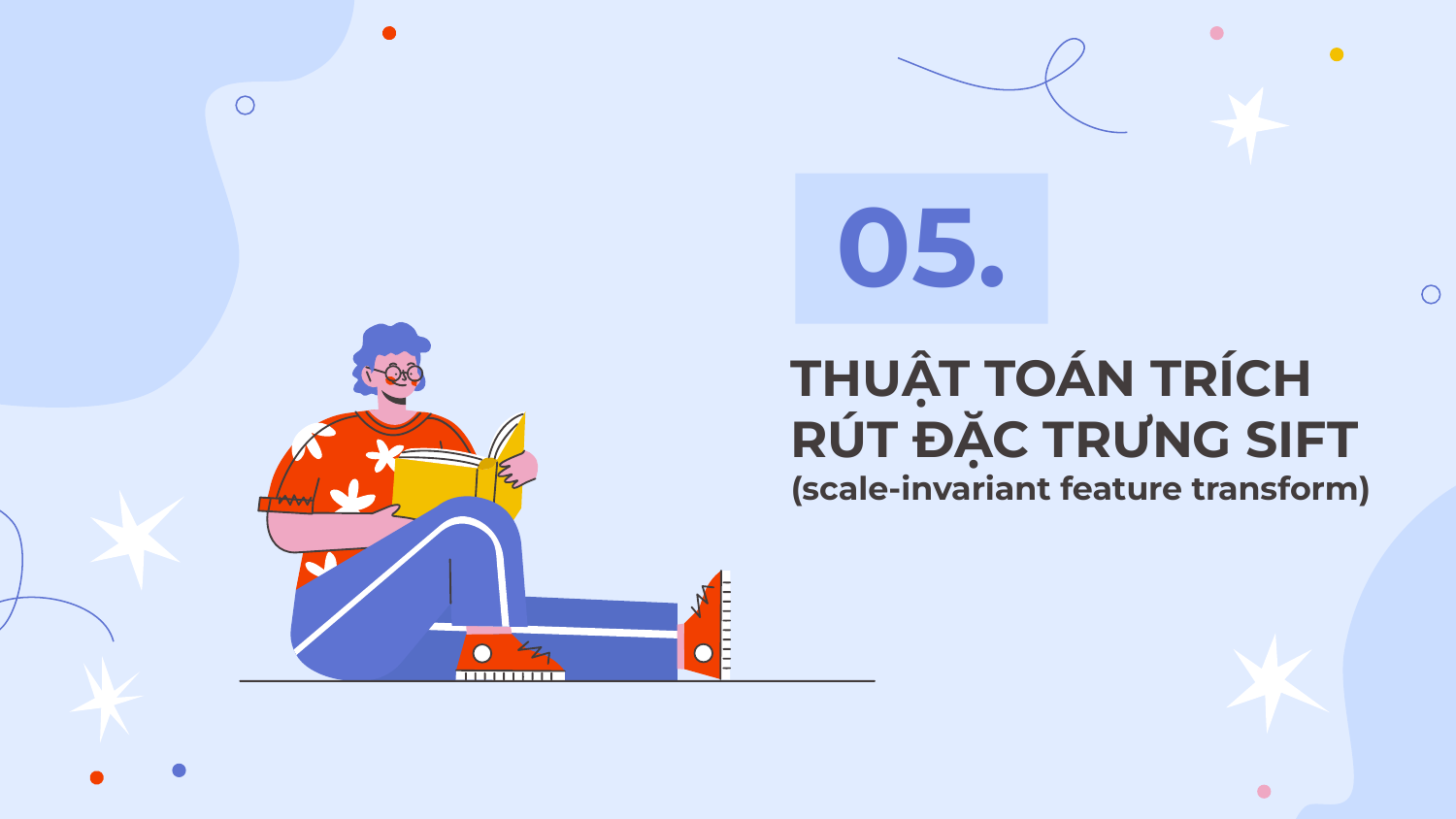

# 05.

THUẬT TOÁN TRÍCH RÚT ĐẶC TRƯNG SIFT (scale-invariant feature transform)